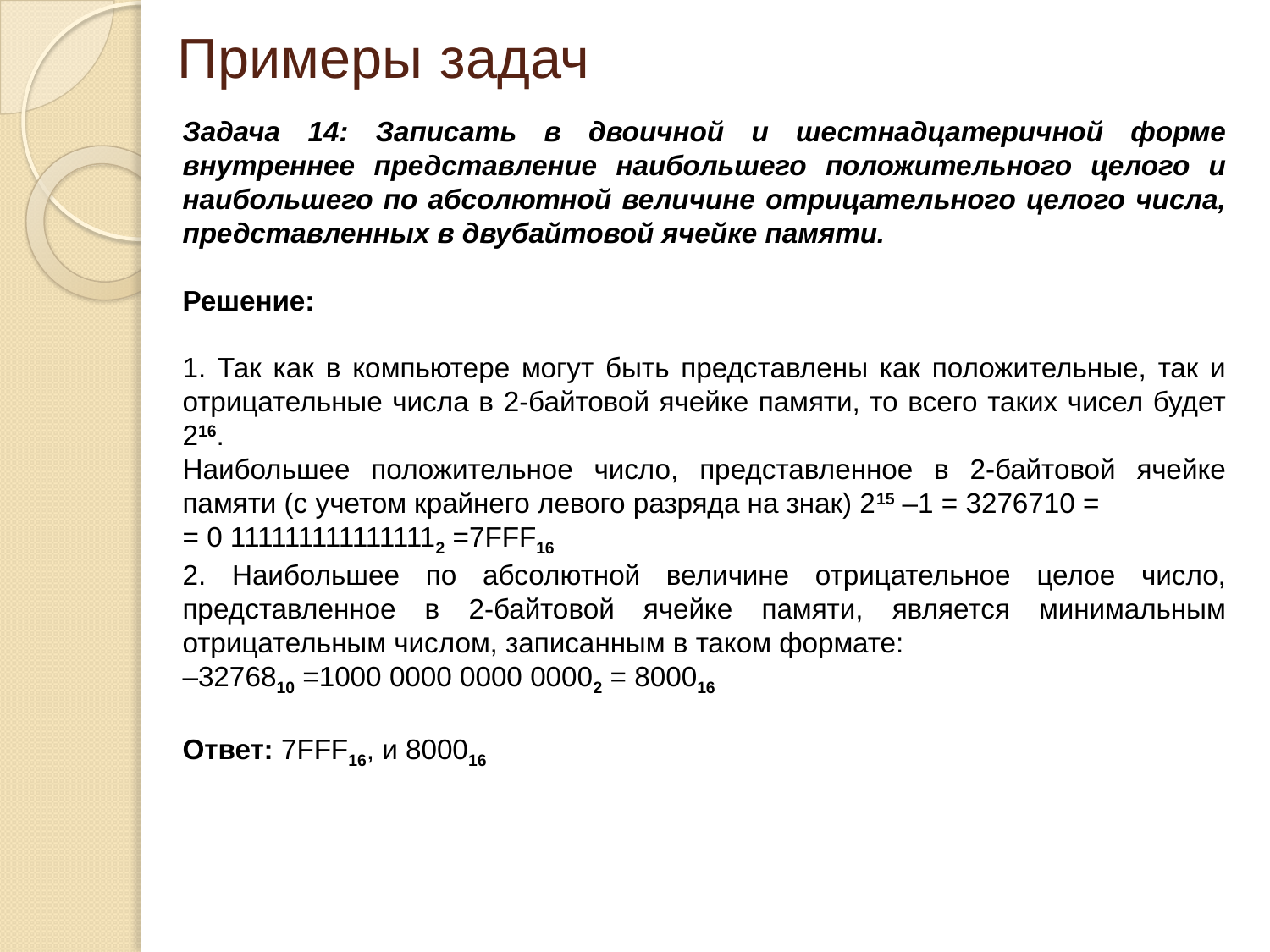

# Примеры задач
Задача 14: Записать в двоичной и шестнадцатеричной форме внутреннее представление наибольшего положительного целого и наибольшего по абсолютной величине отрицательного целого числа, представленных в двубайтовой ячейке памяти.

Решение:

1. Так как в компьютере могут быть представлены как положительные, так и отрицательные числа в 2-байтовой ячейке памяти, то всего таких чисел будет 216.
Наибольшее положительное число, представленное в 2-байтовой ячейке памяти (с учетом крайнего левого разряда на знак) 215 –1 = 3276710 =
= 0 1111111111111112 =7FFF16
2. Наибольшее по абсолютной величине отрицательное целое число, представленное в 2-байтовой ячейке памяти, является минимальным отрицательным числом, записанным в таком формате:
–3276810 =1000 0000 0000 00002 = 800016

Ответ: 7FFF16, и 800016